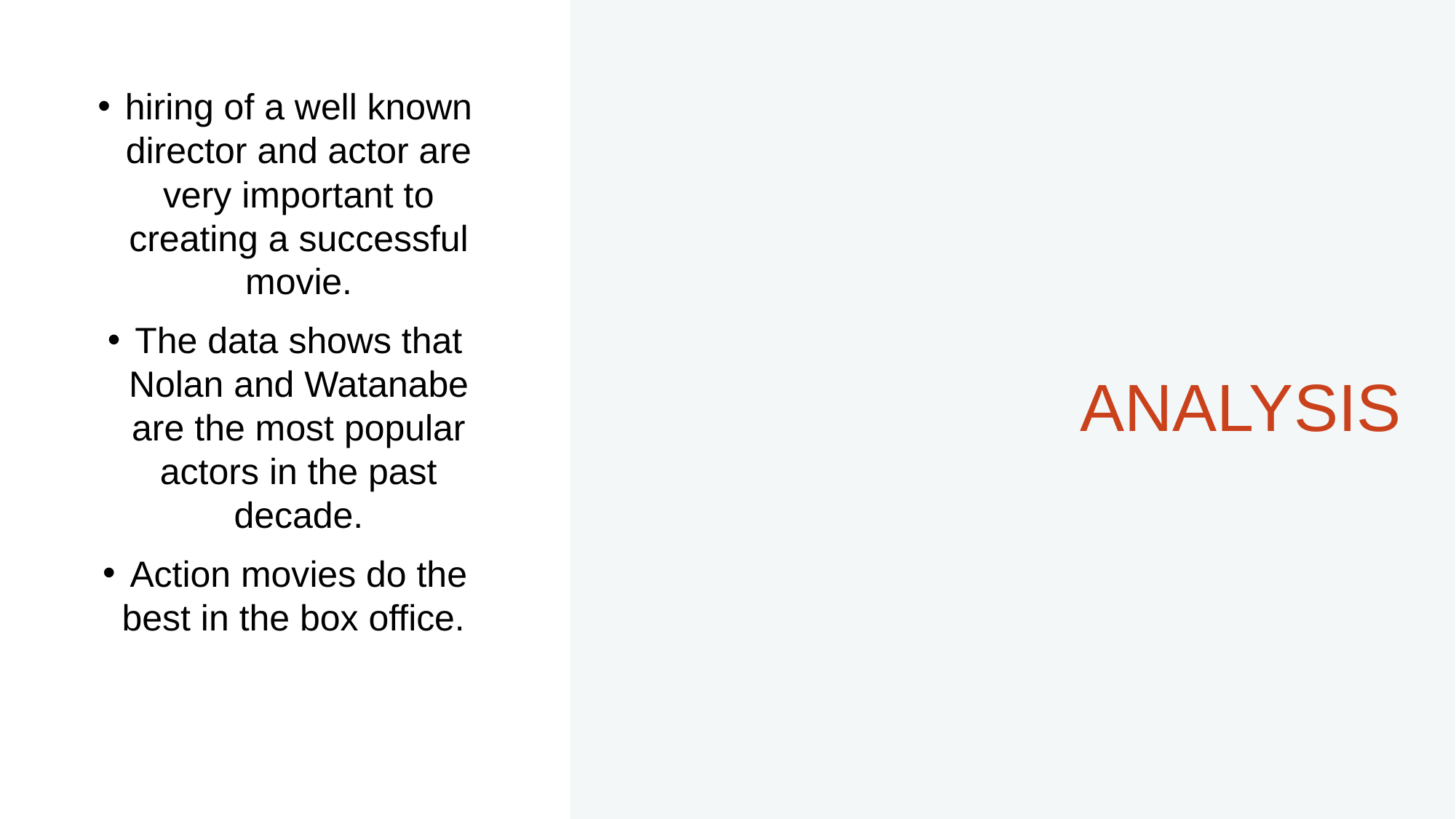

T
hiring of a well known director and actor are very important to creating a successful movie.
The data shows that Nolan and Watanabe are the most popular actors in the past decade.
Action movies do the best in the box office.

# ANALYSIS